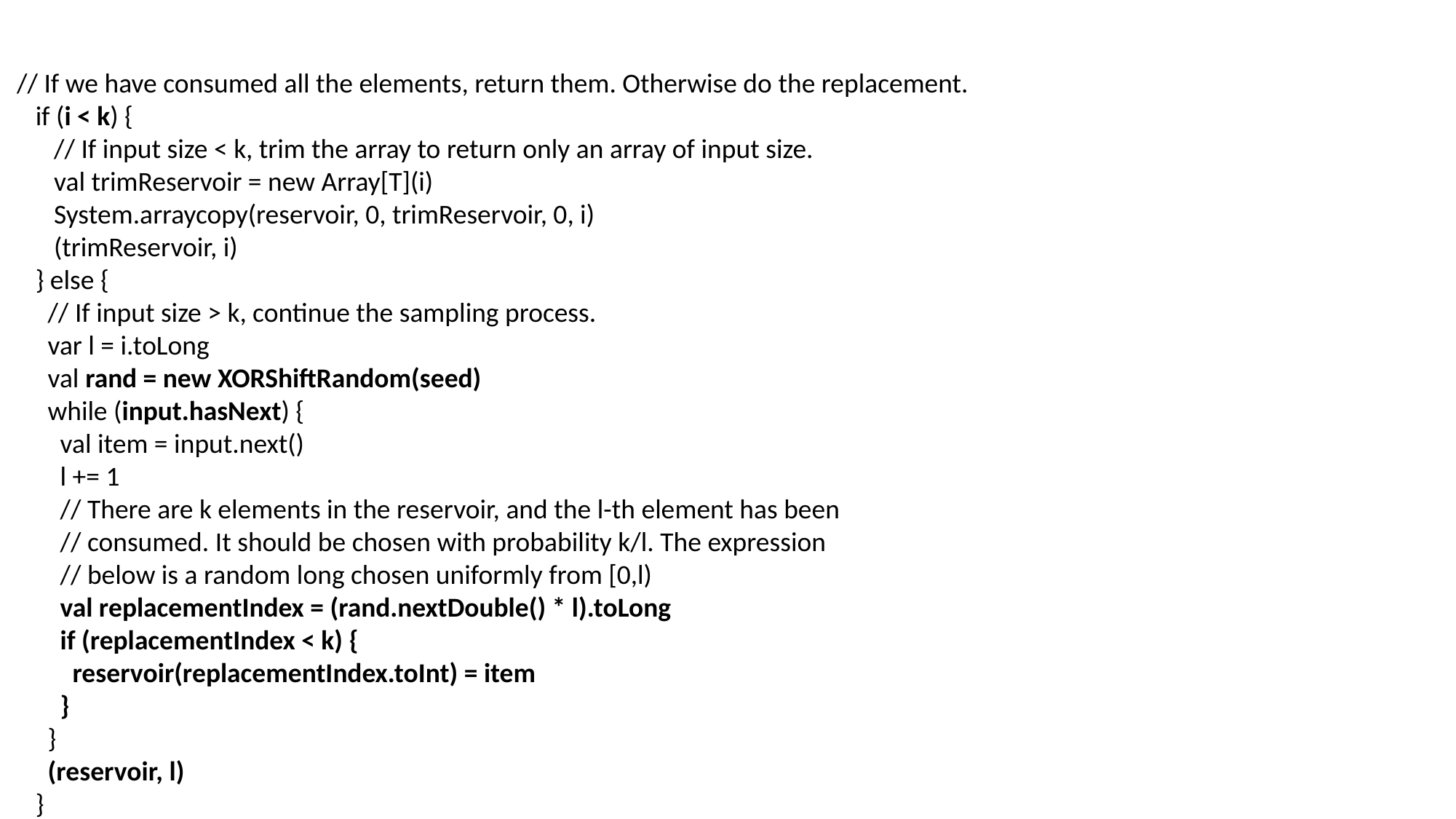

// If we have consumed all the elements, return them. Otherwise do the replacement.
    if (i < k) {
       // If input size < k, trim the array to return only an array of input size.
       val trimReservoir = new Array[T](i)
       System.arraycopy(reservoir, 0, trimReservoir, 0, i)
       (trimReservoir, i)
    } else {
      // If input size > k, continue the sampling process.
      var l = i.toLong
      val rand = new XORShiftRandom(seed)
      while (input.hasNext) {
        val item = input.next()
        l += 1
        // There are k elements in the reservoir, and the l-th element has been
        // consumed. It should be chosen with probability k/l. The expression
        // below is a random long chosen uniformly from [0,l)
        val replacementIndex = (rand.nextDouble() * l).toLong
        if (replacementIndex < k) {
          reservoir(replacementIndex.toInt) = item
        }
      }
      (reservoir, l)
    }